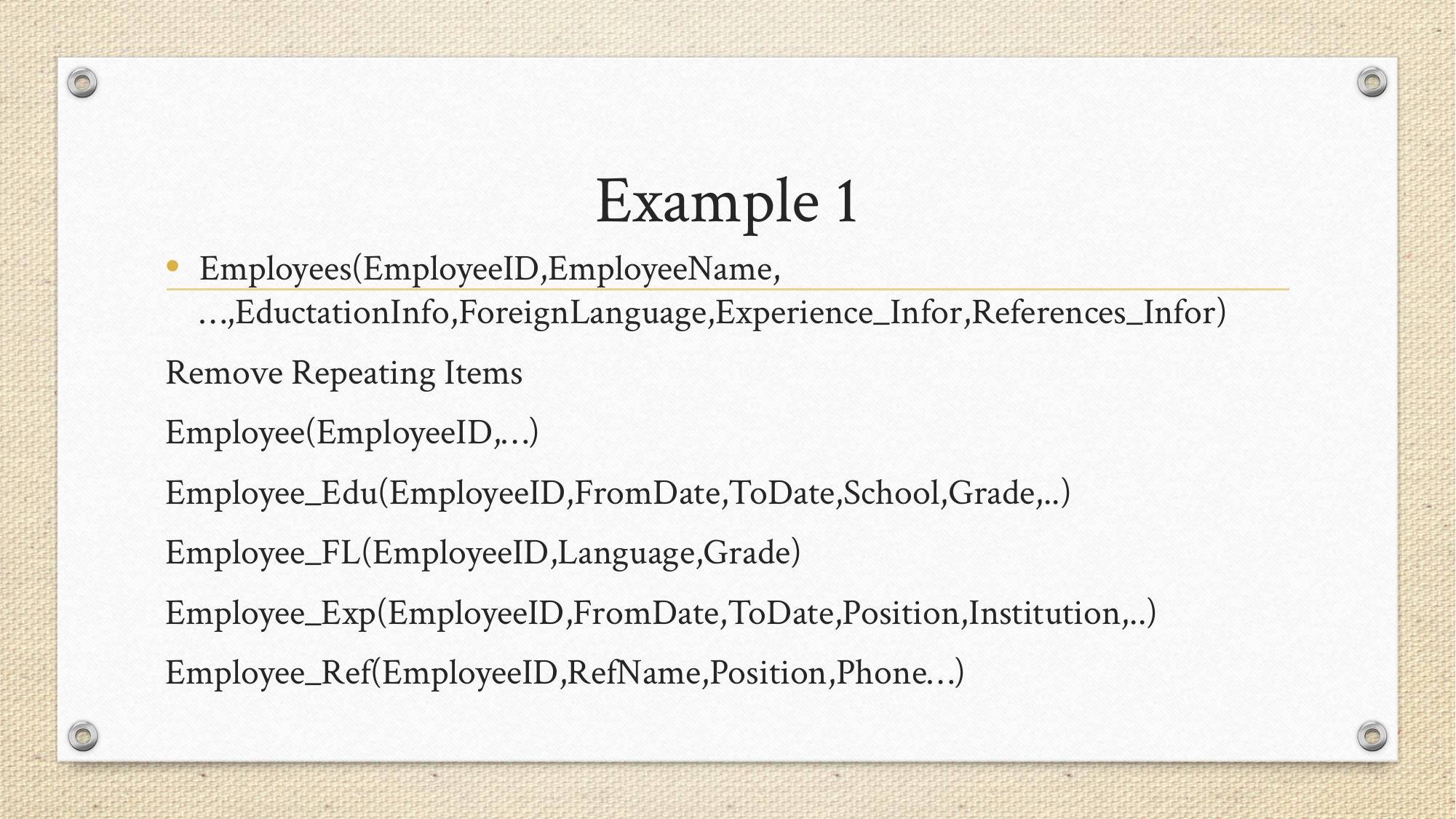

# Example 1
Employees(EmployeeID,EmployeeName,…,EductationInfo,ForeignLanguage,Experience_Infor,References_Infor)
Remove Repeating Items
Employee(EmployeeID,…)
Employee_Edu(EmployeeID,FromDate,ToDate,School,Grade,..)
Employee_FL(EmployeeID,Language,Grade)
Employee_Exp(EmployeeID,FromDate,ToDate,Position,Institution,..)
Employee_Ref(EmployeeID,RefName,Position,Phone…)